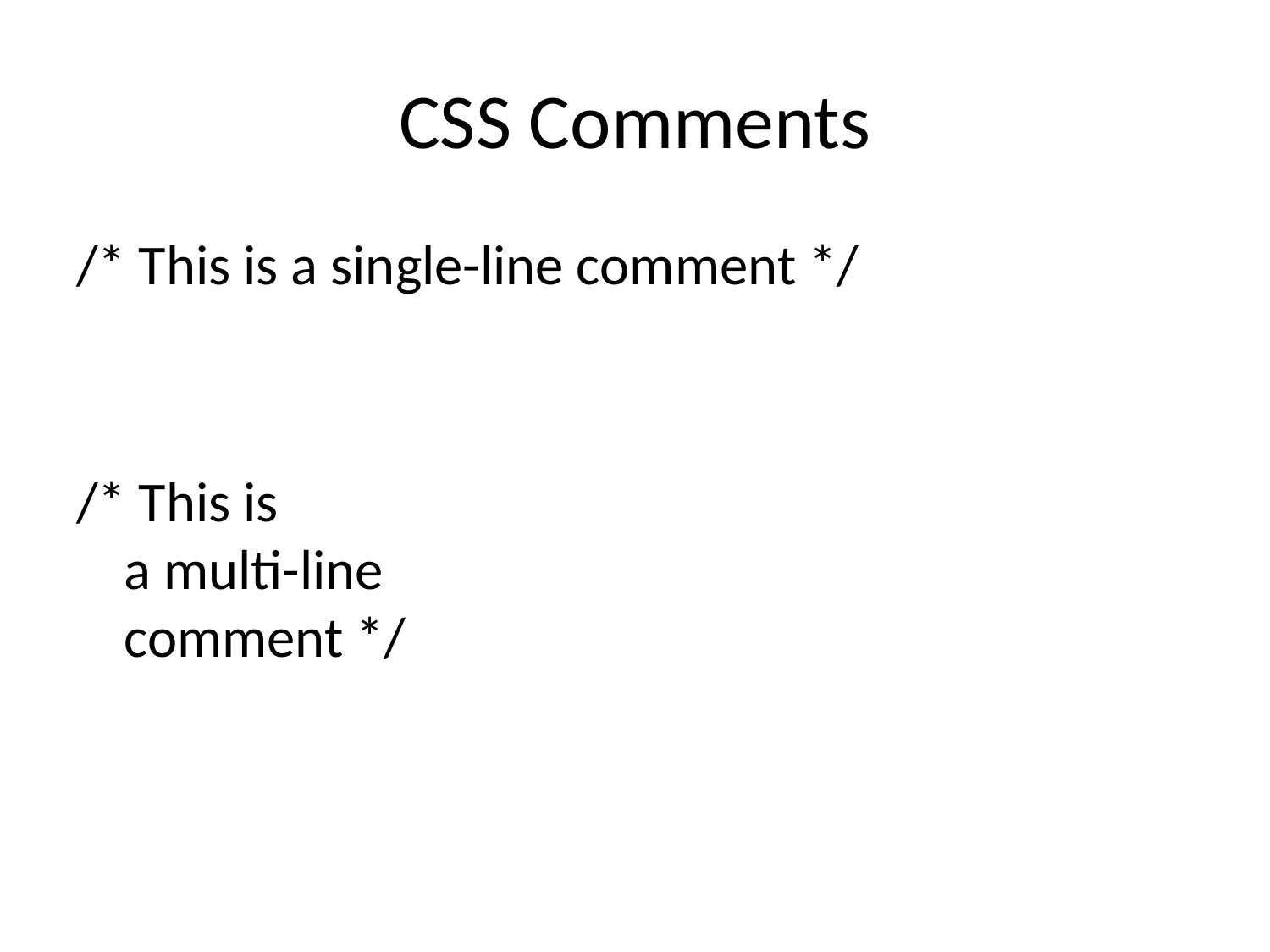

# CSS Comments
/* This is a single-line comment */

/* This is
a multi-line
comment */